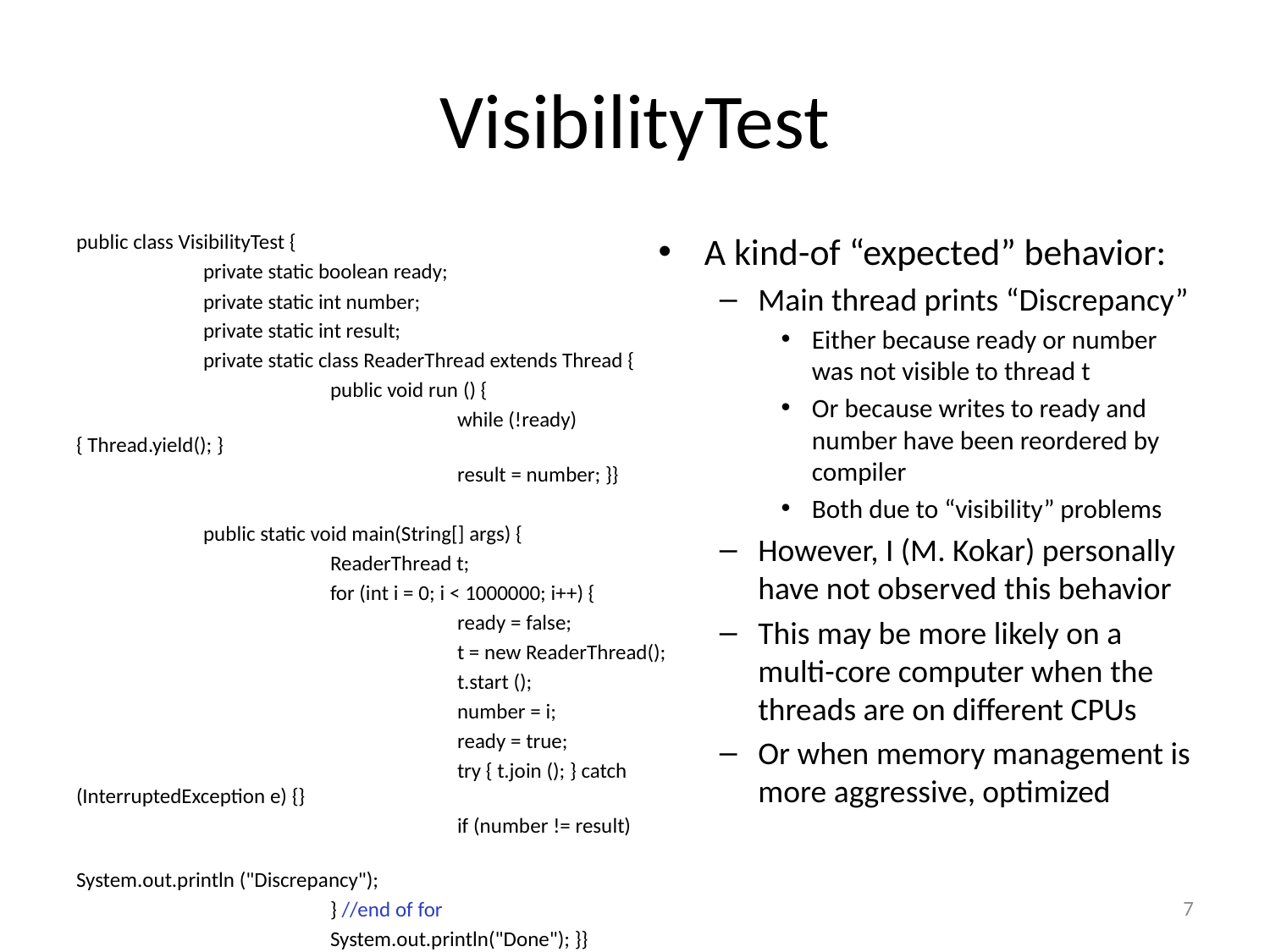

# VisibilityTest
public class VisibilityTest {
	private static boolean ready;
	private static int number;
	private static int result;
	private static class ReaderThread extends Thread {
		public void run () {
			while (!ready) { Thread.yield(); }
			result = number; }}

	public static void main(String[] args) {
		ReaderThread t;
		for (int i = 0; i < 1000000; i++) {
			ready = false;
			t = new ReaderThread();
			t.start ();
			number = i;
			ready = true;
			try { t.join (); } catch (InterruptedException e) {}
			if (number != result)
				System.out.println ("Discrepancy");
		} //end of for
		System.out.println("Done"); }}
A kind-of “expected” behavior:
Main thread prints “Discrepancy”
Either because ready or number was not visible to thread t
Or because writes to ready and number have been reordered by compiler
Both due to “visibility” problems
However, I (M. Kokar) personally have not observed this behavior
This may be more likely on a multi-core computer when the threads are on different CPUs
Or when memory management is more aggressive, optimized
7